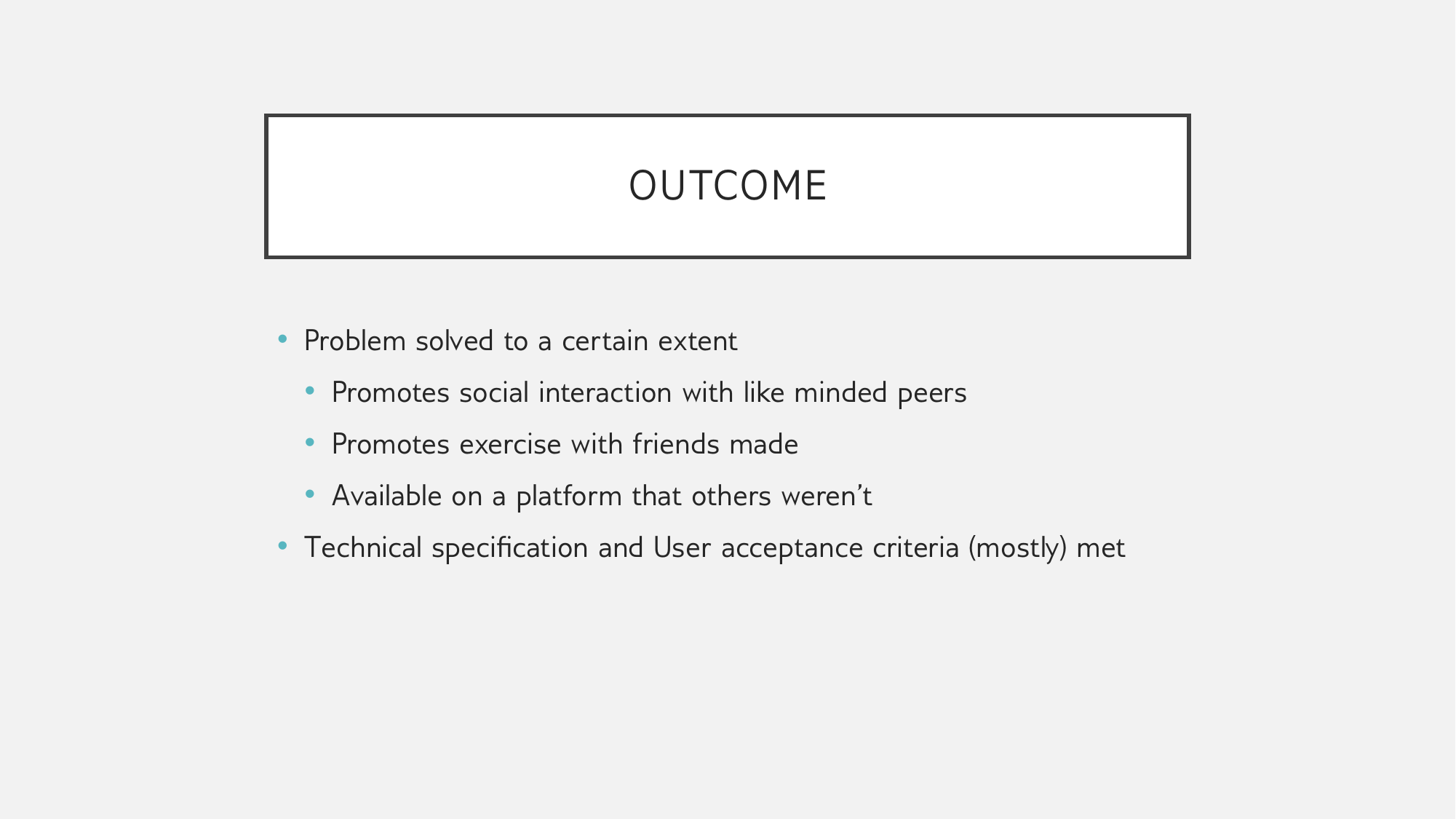

# Outcome
Problem solved to a certain extent
Promotes social interaction with like minded peers
Promotes exercise with friends made
Available on a platform that others weren’t
Technical specification and User acceptance criteria (mostly) met